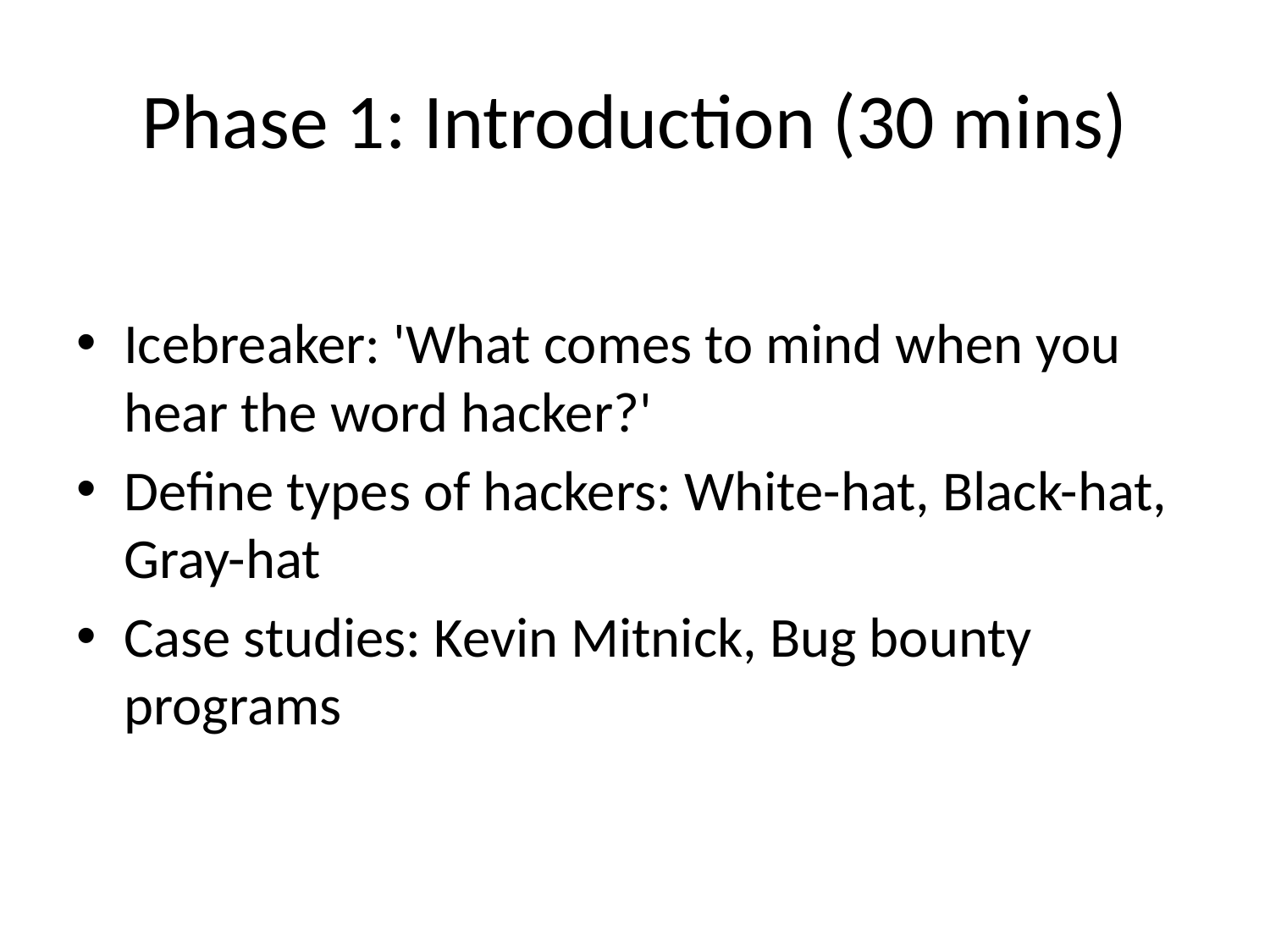

# Phase 1: Introduction (30 mins)

Icebreaker: 'What comes to mind when you hear the word hacker?'
Define types of hackers: White-hat, Black-hat, Gray-hat
Case studies: Kevin Mitnick, Bug bounty programs